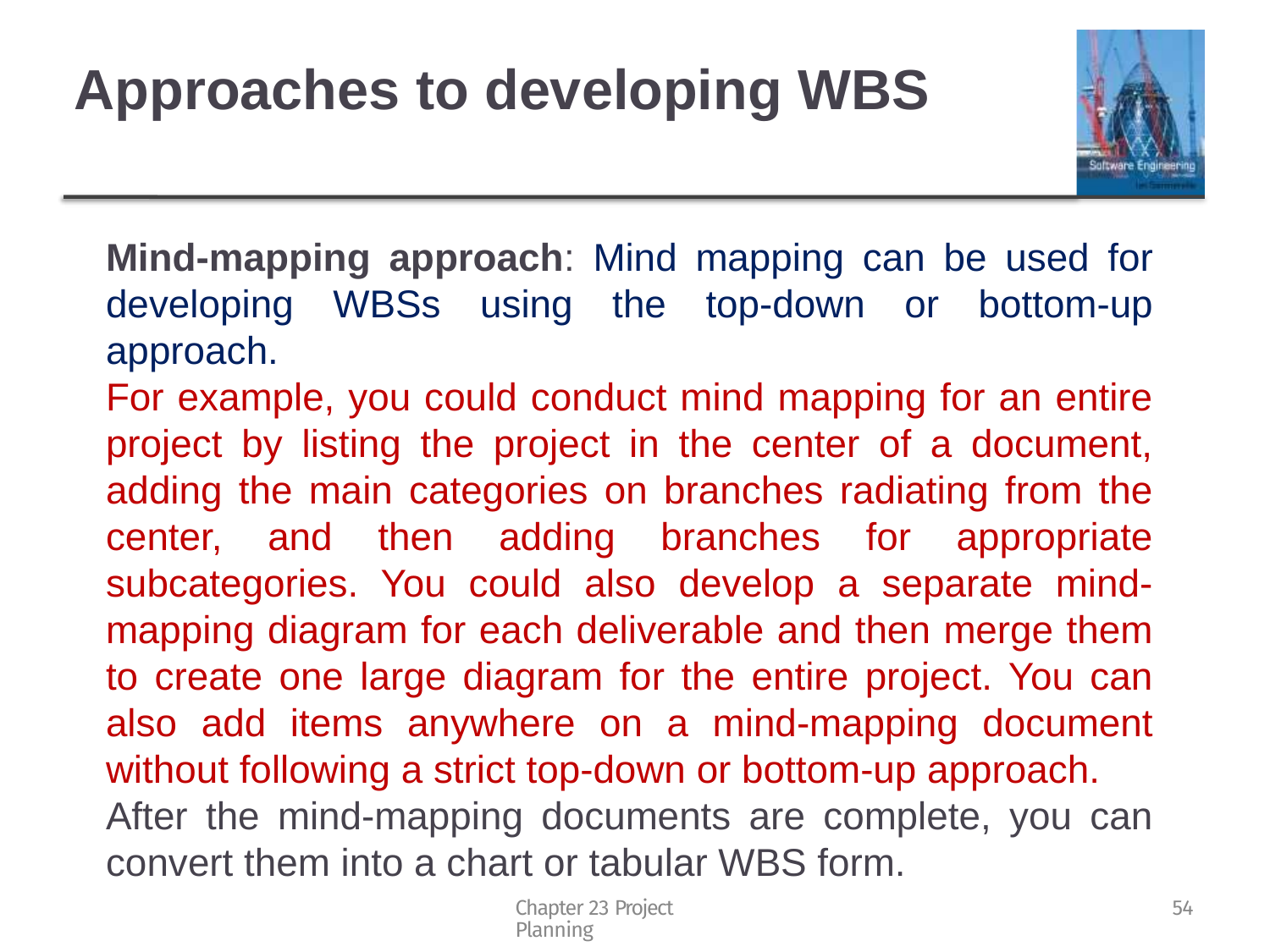

54
# Approaches to developing WBS
Mind-mapping approach: Mind mapping can be used for developing WBSs using the top-down or bottom-up approach.
For example, you could conduct mind mapping for an entire project by listing the project in the center of a document, adding the main categories on branches radiating from the center, and then adding branches for appropriate subcategories. You could also develop a separate mind-mapping diagram for each deliverable and then merge them to create one large diagram for the entire project. You can also add items anywhere on a mind-mapping document without following a strict top-down or bottom-up approach.
After the mind-mapping documents are complete, you can convert them into a chart or tabular WBS form.

Chapter 23 Project Planning